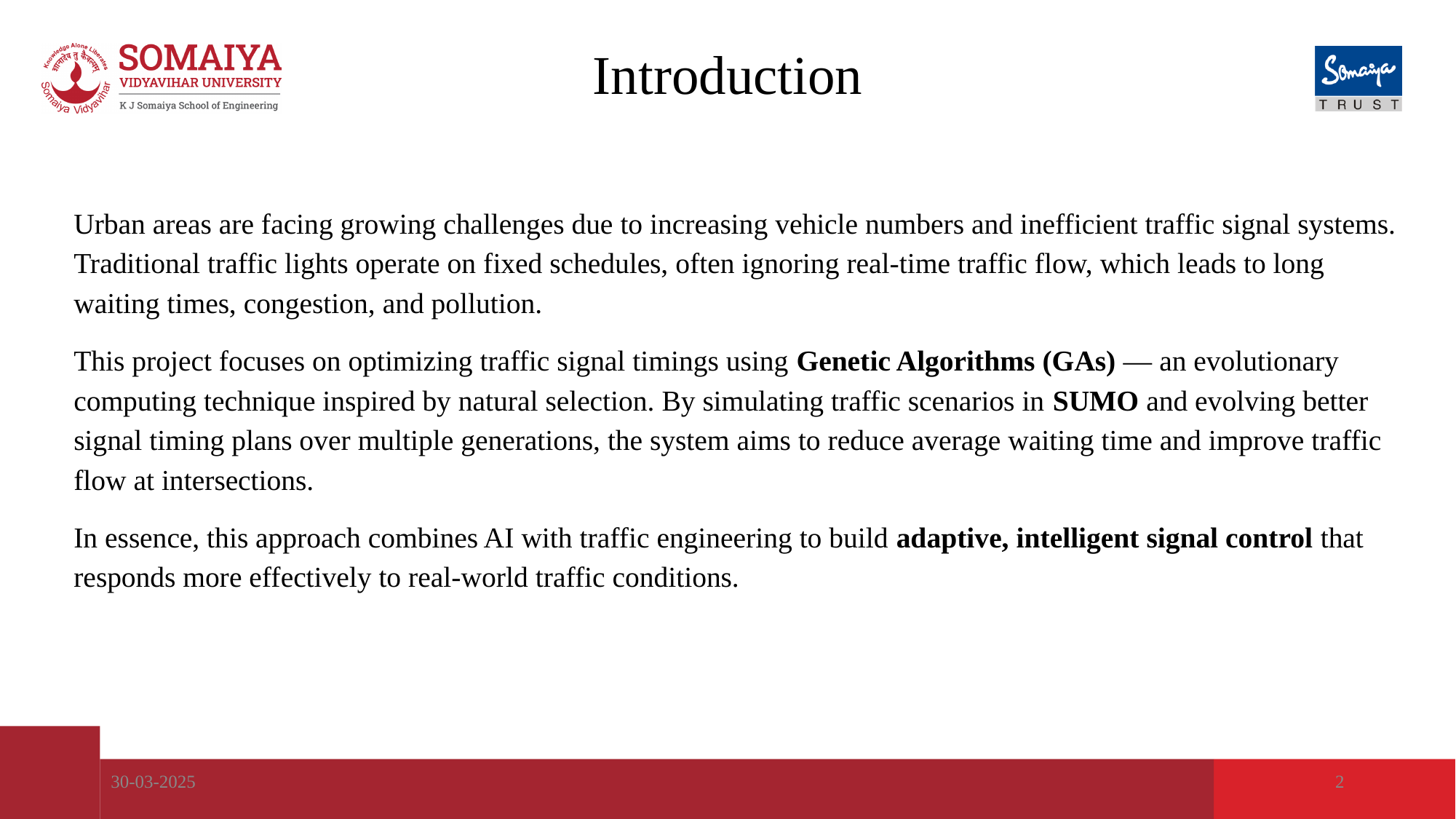

# Introduction
Urban areas are facing growing challenges due to increasing vehicle numbers and inefficient traffic signal systems. Traditional traffic lights operate on fixed schedules, often ignoring real-time traffic flow, which leads to long waiting times, congestion, and pollution.
This project focuses on optimizing traffic signal timings using Genetic Algorithms (GAs) — an evolutionary computing technique inspired by natural selection. By simulating traffic scenarios in SUMO and evolving better signal timing plans over multiple generations, the system aims to reduce average waiting time and improve traffic flow at intersections.
In essence, this approach combines AI with traffic engineering to build adaptive, intelligent signal control that responds more effectively to real-world traffic conditions.
30-03-2025
2